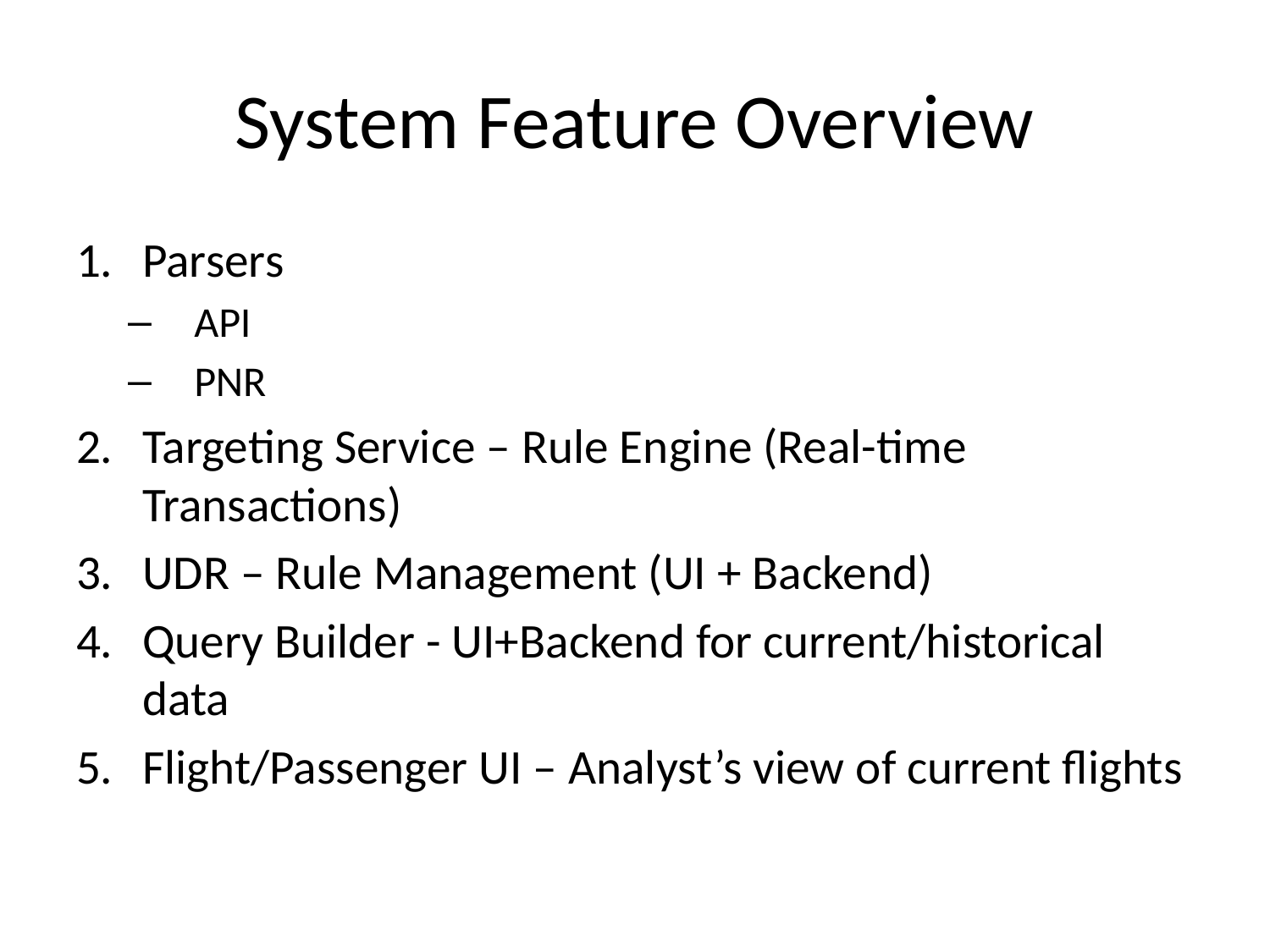

# System Feature Overview
Parsers
API
PNR
Targeting Service – Rule Engine (Real-time Transactions)
UDR – Rule Management (UI + Backend)
Query Builder - UI+Backend for current/historical data
Flight/Passenger UI – Analyst’s view of current flights